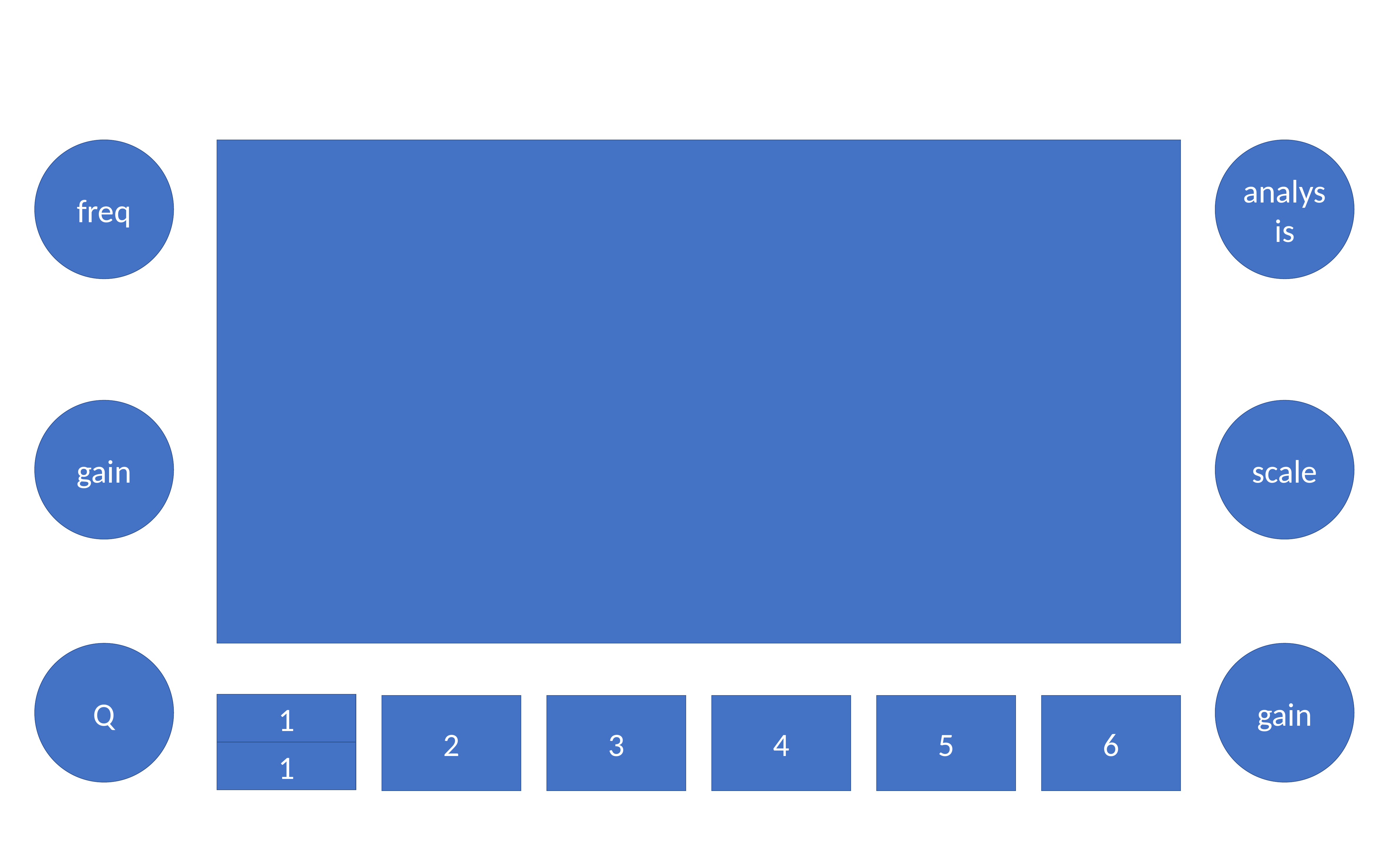

freq

analysis
gain
scale
Q
gain
1
2
3
4
5
6
1